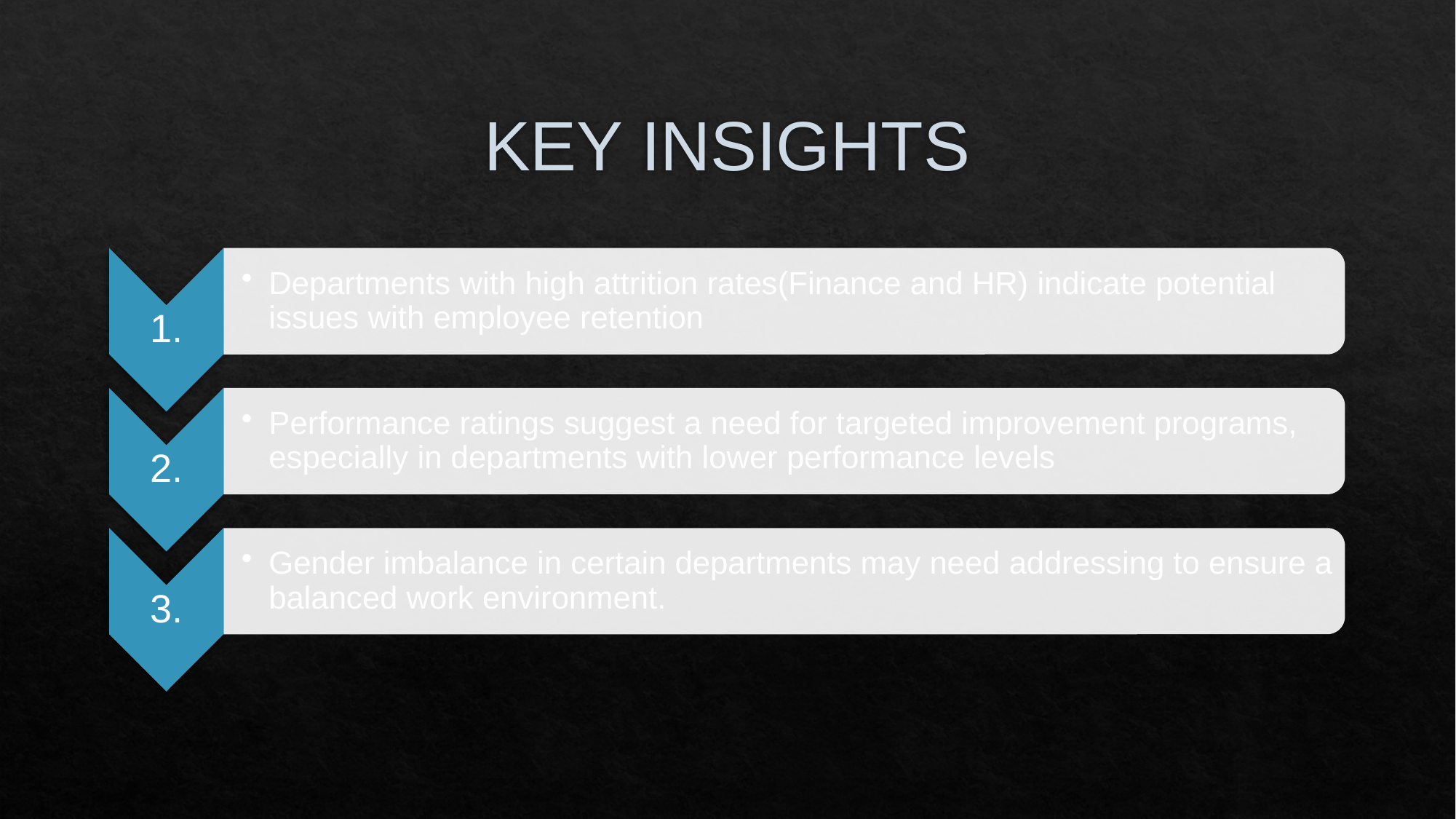

# KEY INSIGHTS
1.
Departments with high attrition rates(Finance and HR) indicate potential issues with employee retention
2.
Performance ratings suggest a need for targeted improvement programs, especially in departments with lower performance levels
3.
Gender imbalance in certain departments may need addressing to ensure a balanced work environment.